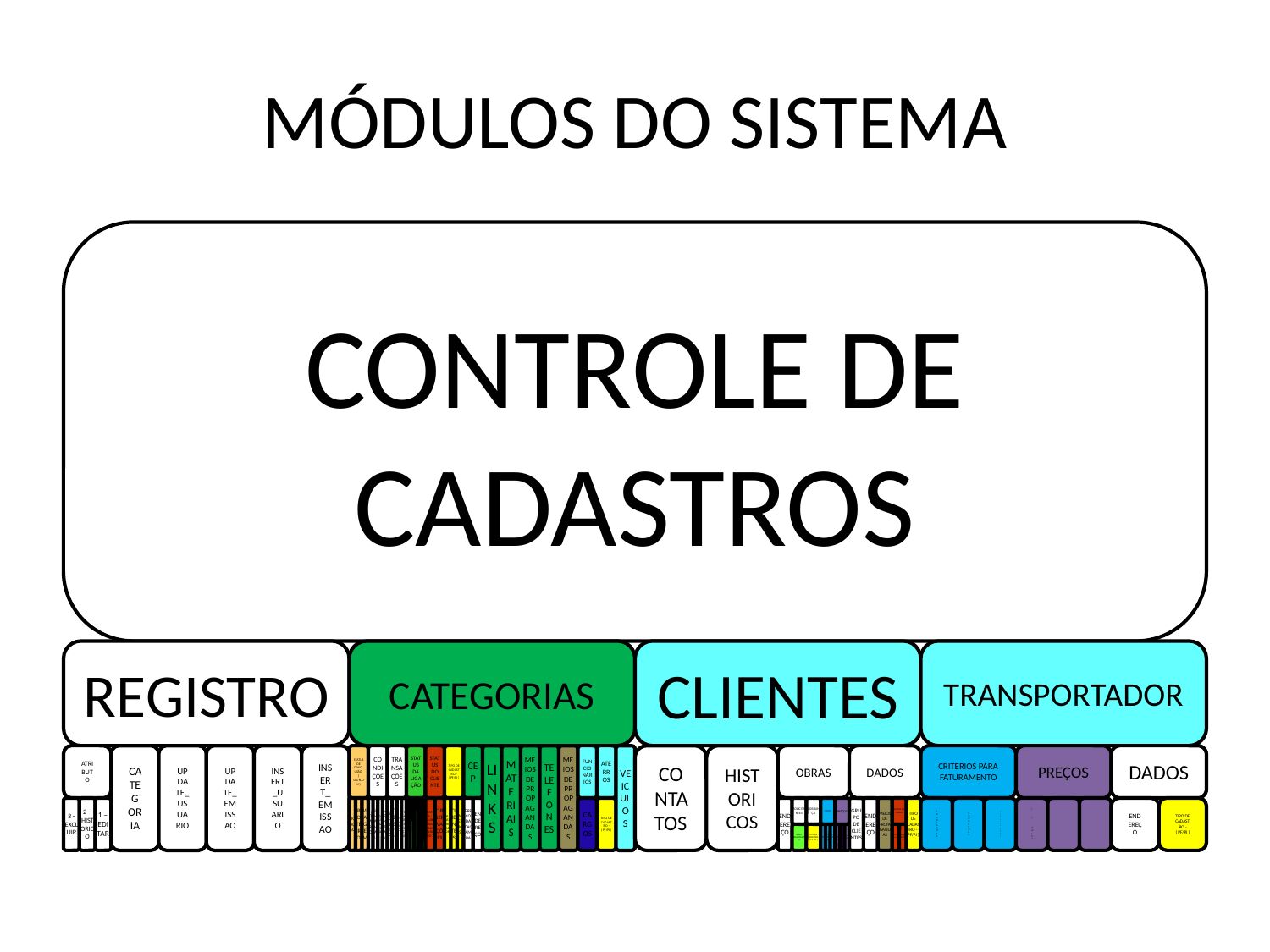

# MÓDULOS DO SISTEMA
CONTROLE DE CADASTROS
CATEGORIAS
CLIENTES
STATUS DE CONCLUSÃO
( OK/Ñ.OK )
CRITÉRIOS DE COBRANÇA
CONDIÇÕES
TRANSAÇÕES
CRITERIOS PARA FATURAMENTO
TIPO DE CADASTRO - ( PF /PJ )
SOLICITANTES
ENDEREÇO
OBRAS
DADOS
CONTATOS
HISTORICOS
TRANSPORTADOR
CRITERIOS PARA FATURAMENTO
TRANSAÇÕES
CONDIÇÕES
CRITÉRIOS DE COBRANÇA
PREÇOS
[  ] - ÚNICO
DADOS
TIPO DE CADASTRO - ( PF/PJ )
STATUS DO CLIENTE
STATUS – ( LIBERADO/BLOQUEADO )
TIPO DE CADASTRO - ( PF/PJ )
TRANSPORTADOR
CLIENTES
LIGAÇÃO
ENDEREÇO
ENDEREÇO
TIPO DE CADASTRO - ( PF/PJ )
STATUS DA LIGAÇÃO
NOVO SOLICITANTES
COBRANÇA
CEP
ENDEREÇO
FUNCIONÁRIOS
STATUS DO CLIENTE
TIPO DE CADASTRO - ( PF/PJ )
PREÇOS
[  ] - ÚNICO
STATUS – ( LIBERADO/BLOQUEADO )
CONDIÇÕES
TRANSAÇÕES
REGISTRO
INSERT_USUARIO
ATRIBUTO
CATEGORIA
UPDATE_USUARIO
UPDATE_EMISSAO
INSERT_EMISSAO